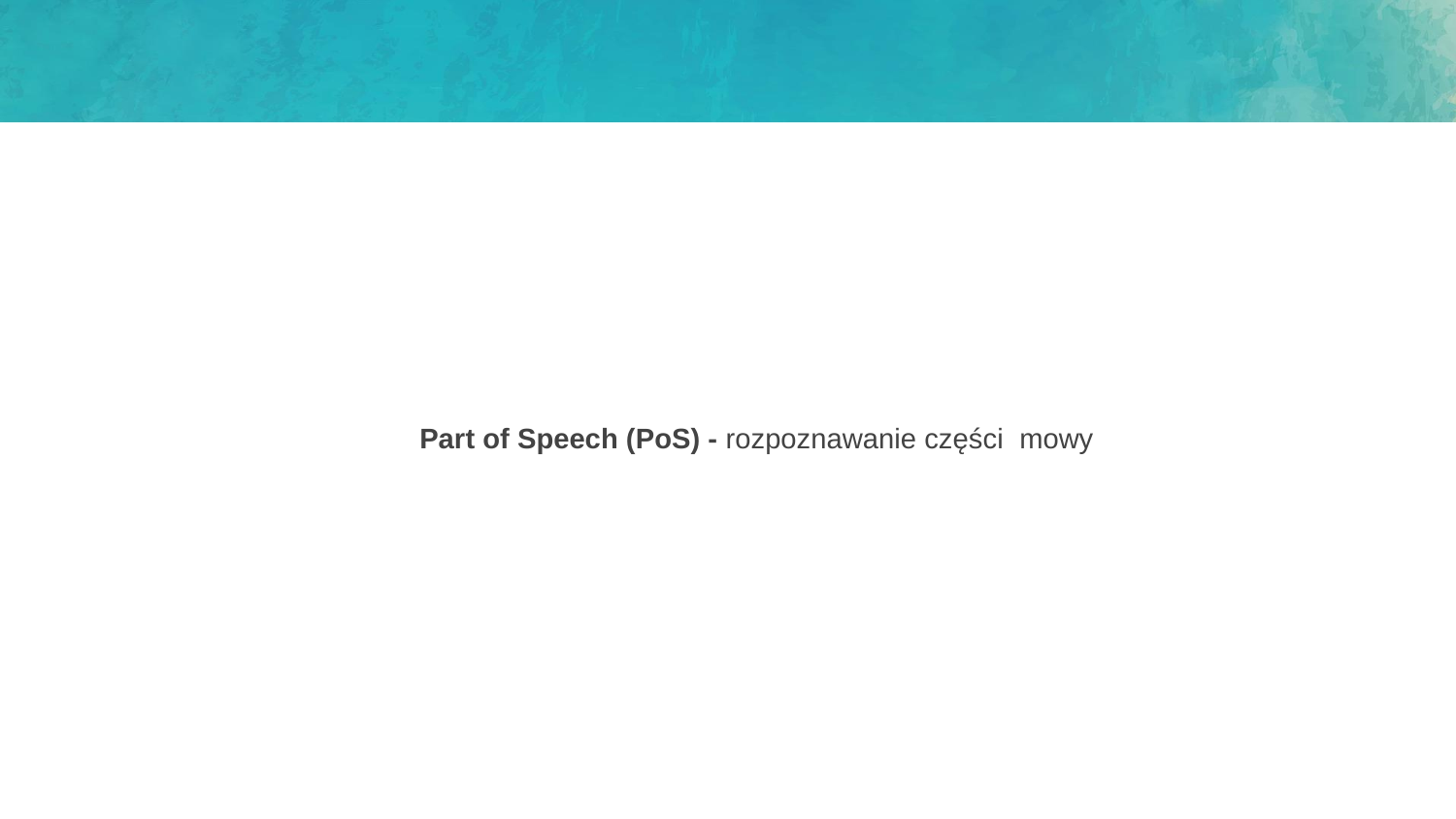

# Part of Speech (PoS) - rozpoznawanie części  mowy